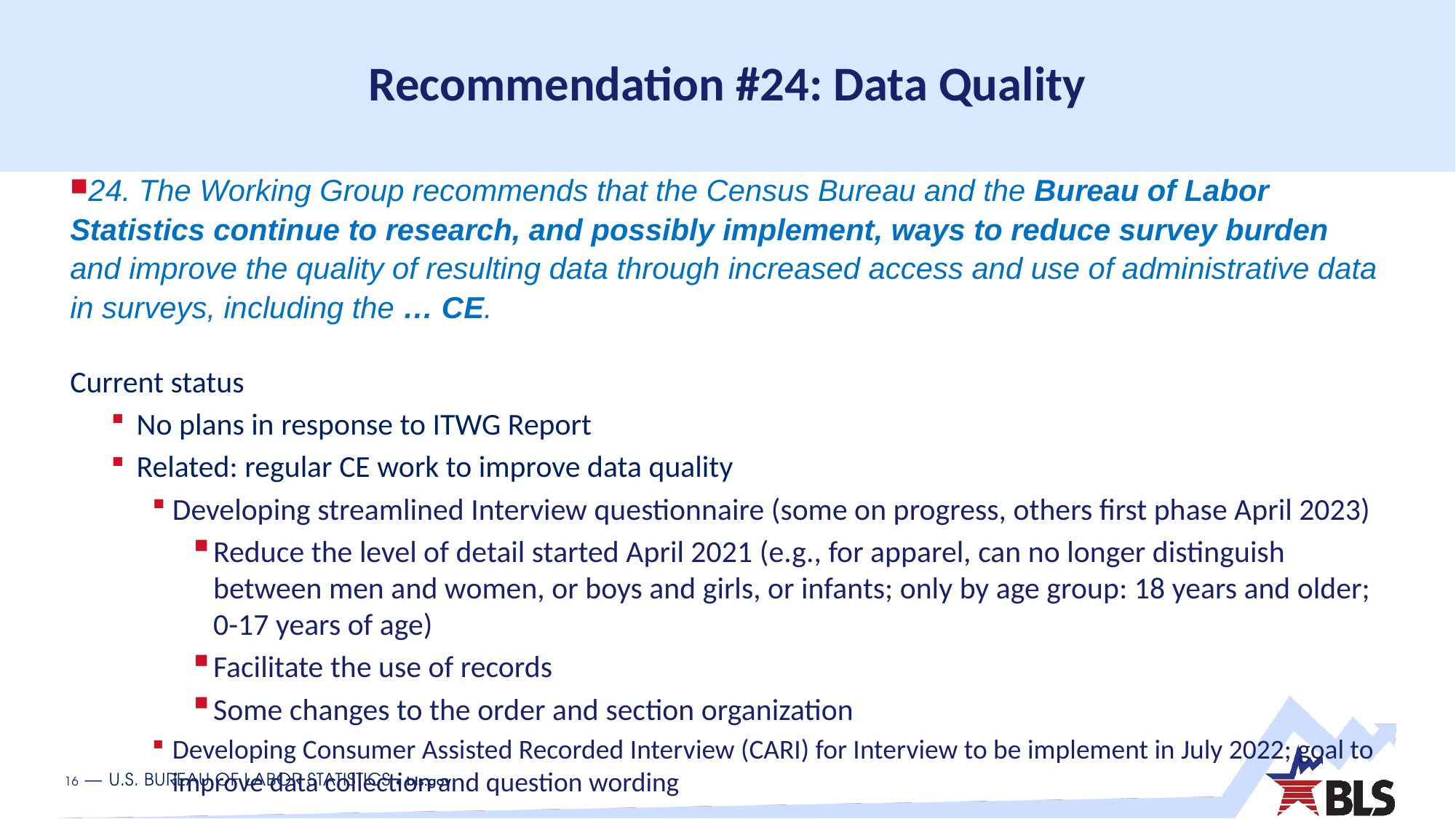

# Recommendation #24: Data Quality
24. The Working Group recommends that the Census Bureau and the Bureau of Labor Statistics continue to research, and possibly implement, ways to reduce survey burden and improve the quality of resulting data through increased access and use of administrative data in surveys, including the … CE.
Current status
No plans in response to ITWG Report
Related: regular CE work to improve data quality
Developing streamlined Interview questionnaire (some on progress, others first phase April 2023)
Reduce the level of detail started April 2021 (e.g., for apparel, can no longer distinguish between men and women, or boys and girls, or infants; only by age group: 18 years and older; 0-17 years of age)
Facilitate the use of records
Some changes to the order and section organization
Developing Consumer Assisted Recorded Interview (CARI) for Interview to be implement in July 2022; goal to improve data collection and question wording